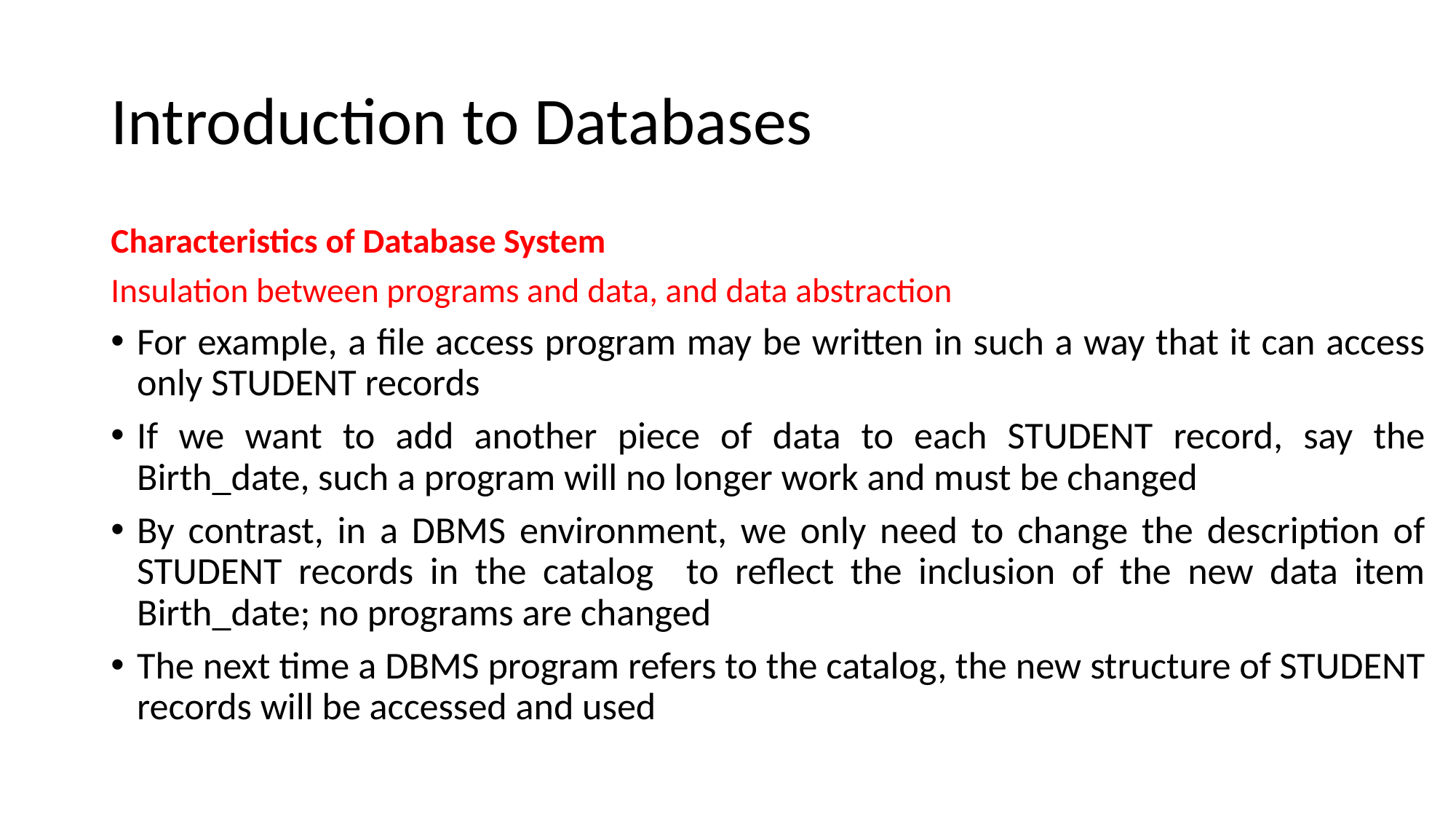

# Introduction to Databases
Characteristics of Database System
Insulation between programs and data, and data abstraction
For example, a file access program may be written in such a way that it can access only STUDENT records
If we want to add another piece of data to each STUDENT record, say the Birth_date, such a program will no longer work and must be changed
By contrast, in a DBMS environment, we only need to change the description of STUDENT records in the catalog  to reflect the inclusion of the new data item Birth_date; no programs are changed
The next time a DBMS program refers to the catalog, the new structure of STUDENT records will be accessed and used